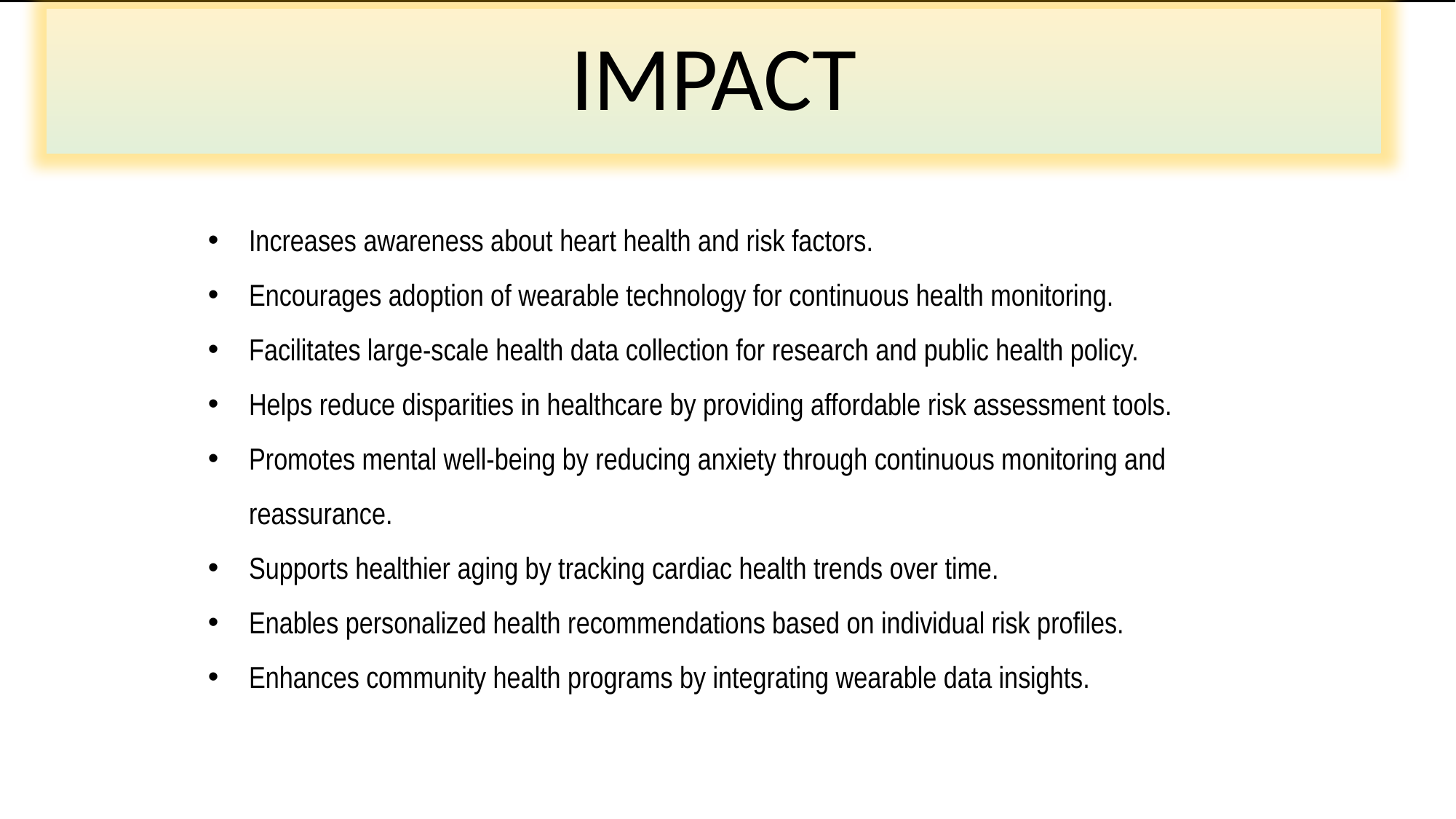

IMPACT

Increases awareness about heart health and risk factors.
Encourages adoption of wearable technology for continuous health monitoring.
Facilitates large-scale health data collection for research and public health policy.
Helps reduce disparities in healthcare by providing affordable risk assessment tools.
Promotes mental well-being by reducing anxiety through continuous monitoring and reassurance.
Supports healthier aging by tracking cardiac health trends over time.
Enables personalized health recommendations based on individual risk profiles.
Enhances community health programs by integrating wearable data insights.